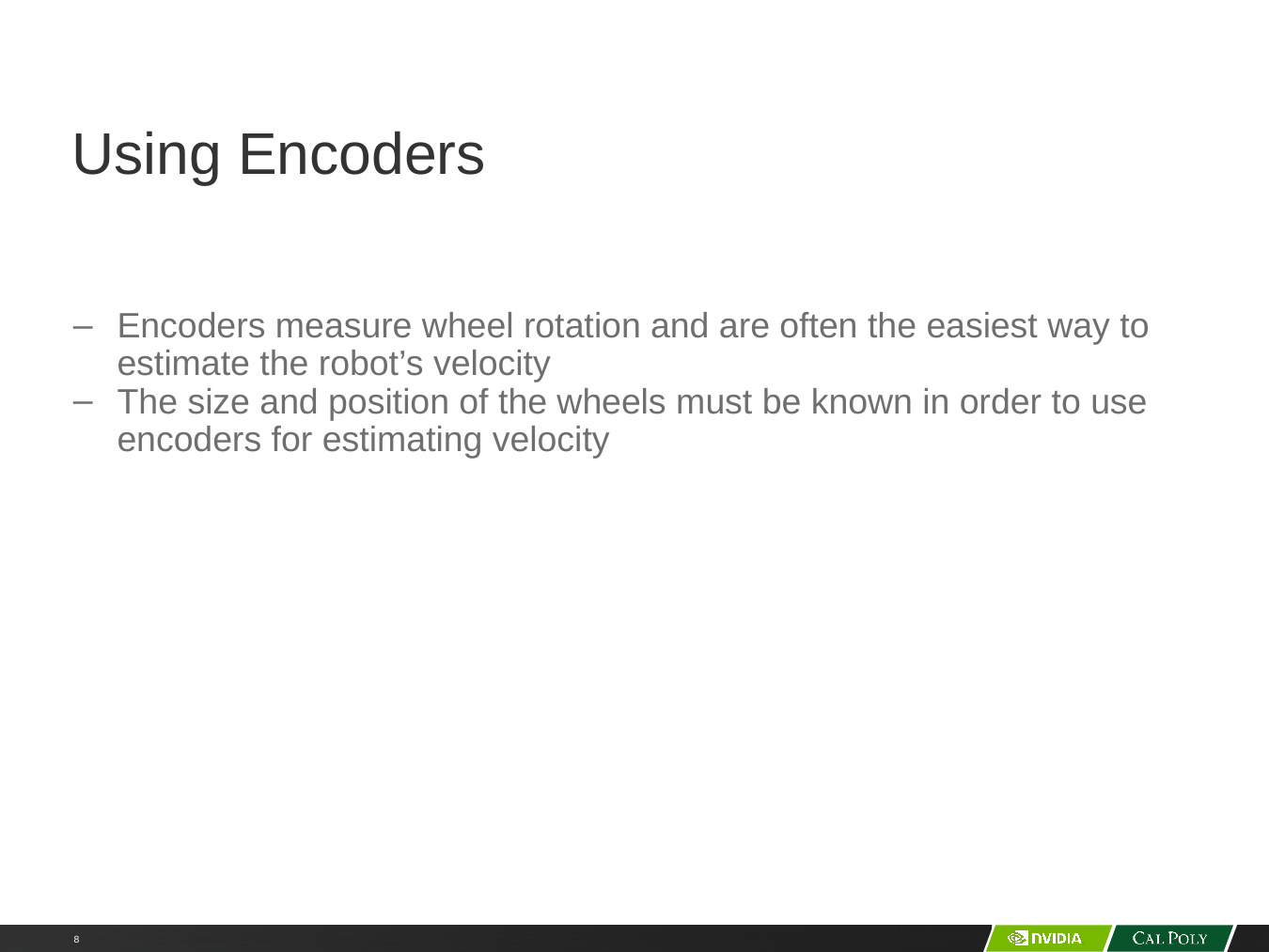

# Using Encoders
Encoders measure wheel rotation and are often the easiest way to estimate the robot’s velocity
The size and position of the wheels must be known in order to use encoders for estimating velocity